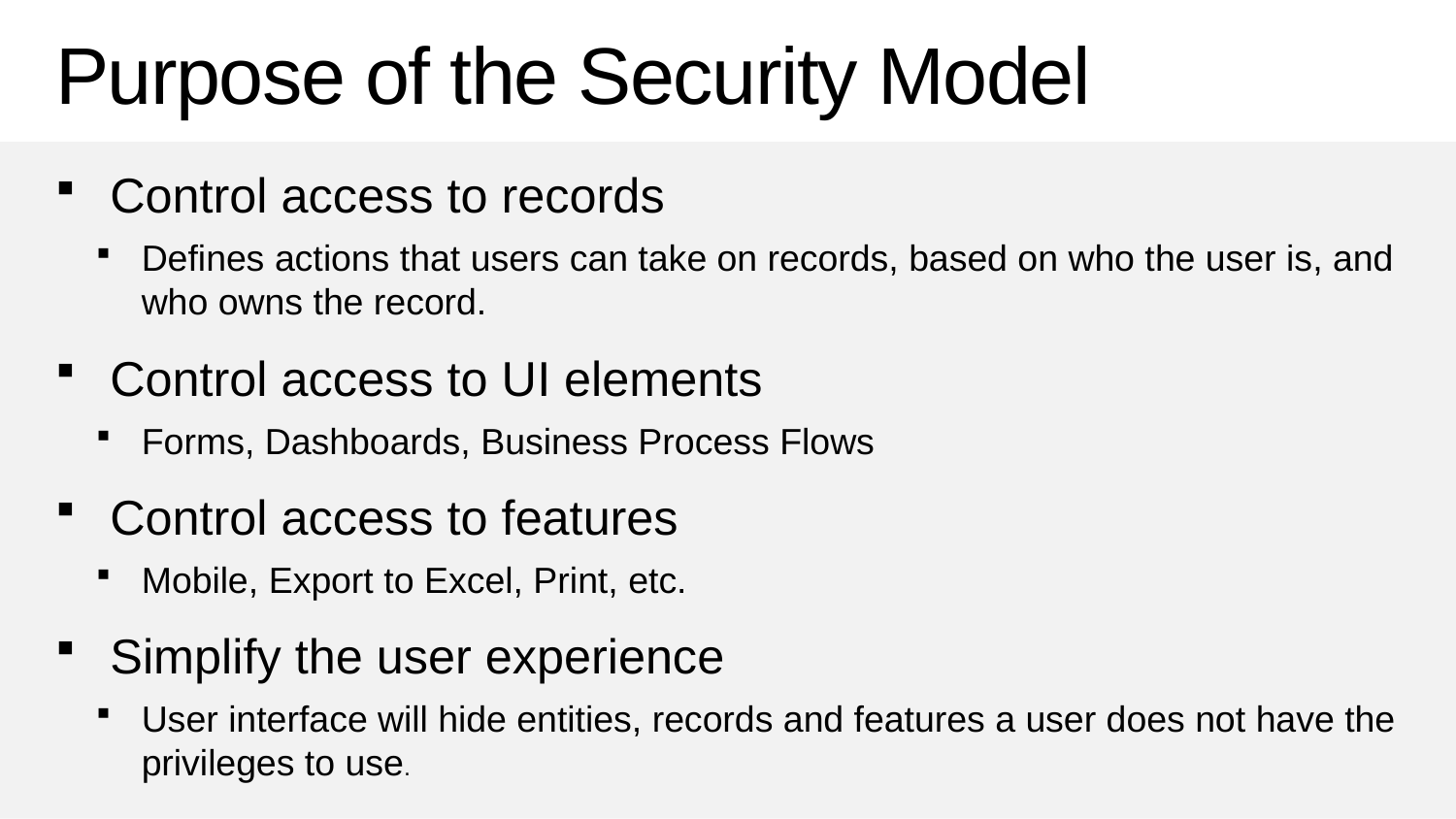

# Purpose of the Security Model
Control access to records
Defines actions that users can take on records, based on who the user is, and who owns the record.
Control access to UI elements
Forms, Dashboards, Business Process Flows
Control access to features
Mobile, Export to Excel, Print, etc.
Simplify the user experience
User interface will hide entities, records and features a user does not have the privileges to use.